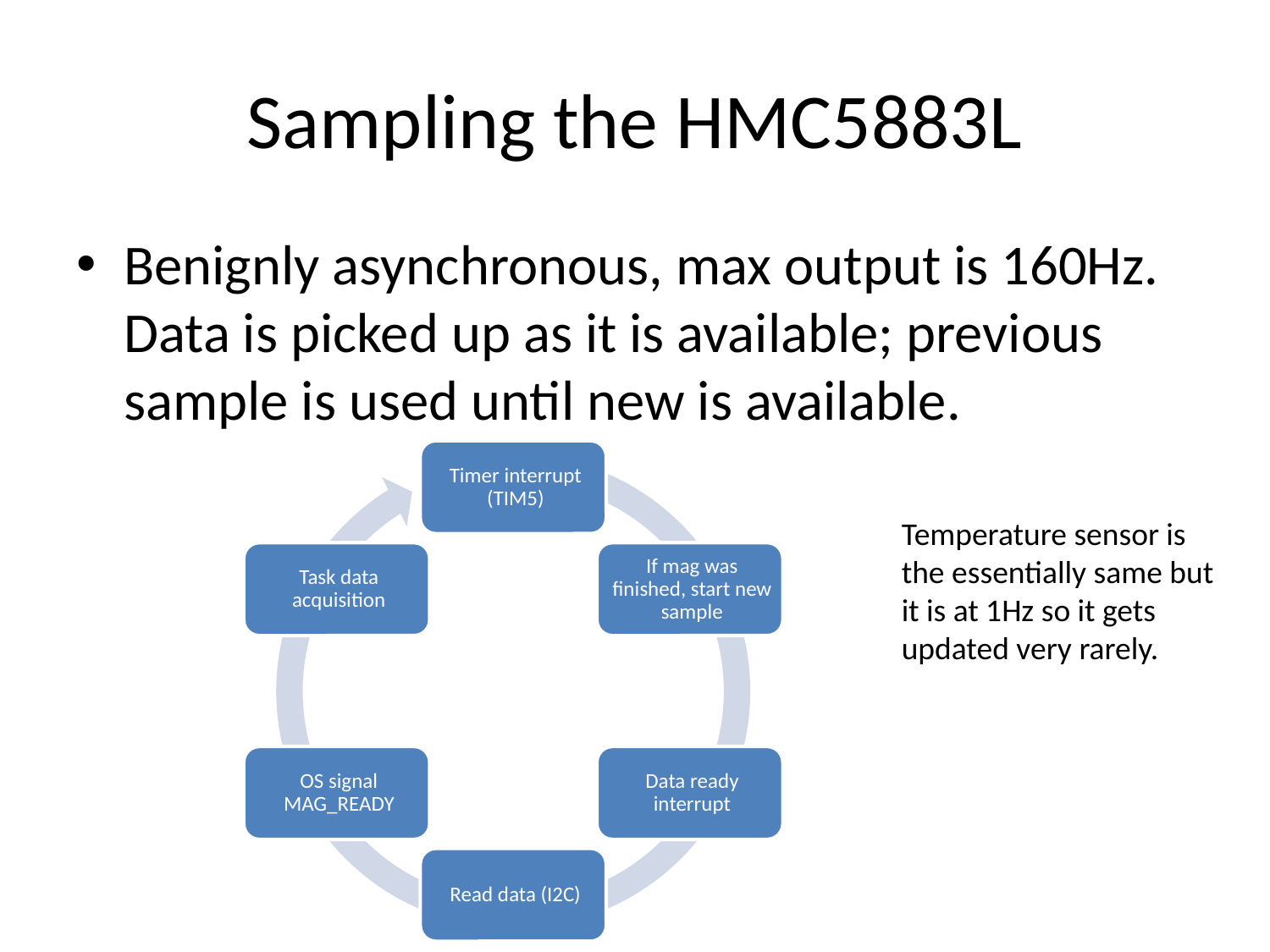

# Sampling the HMC5883L
Benignly asynchronous, max output is 160Hz. Data is picked up as it is available; previous sample is used until new is available.
Timer interrupt (TIM5)
If mag was finished, start new sample
Data ready interrupt
Read data (I2C)
OS signal MAG_READY
Task data acquisition
Temperature sensor is the essentially same but it is at 1Hz so it gets updated very rarely.